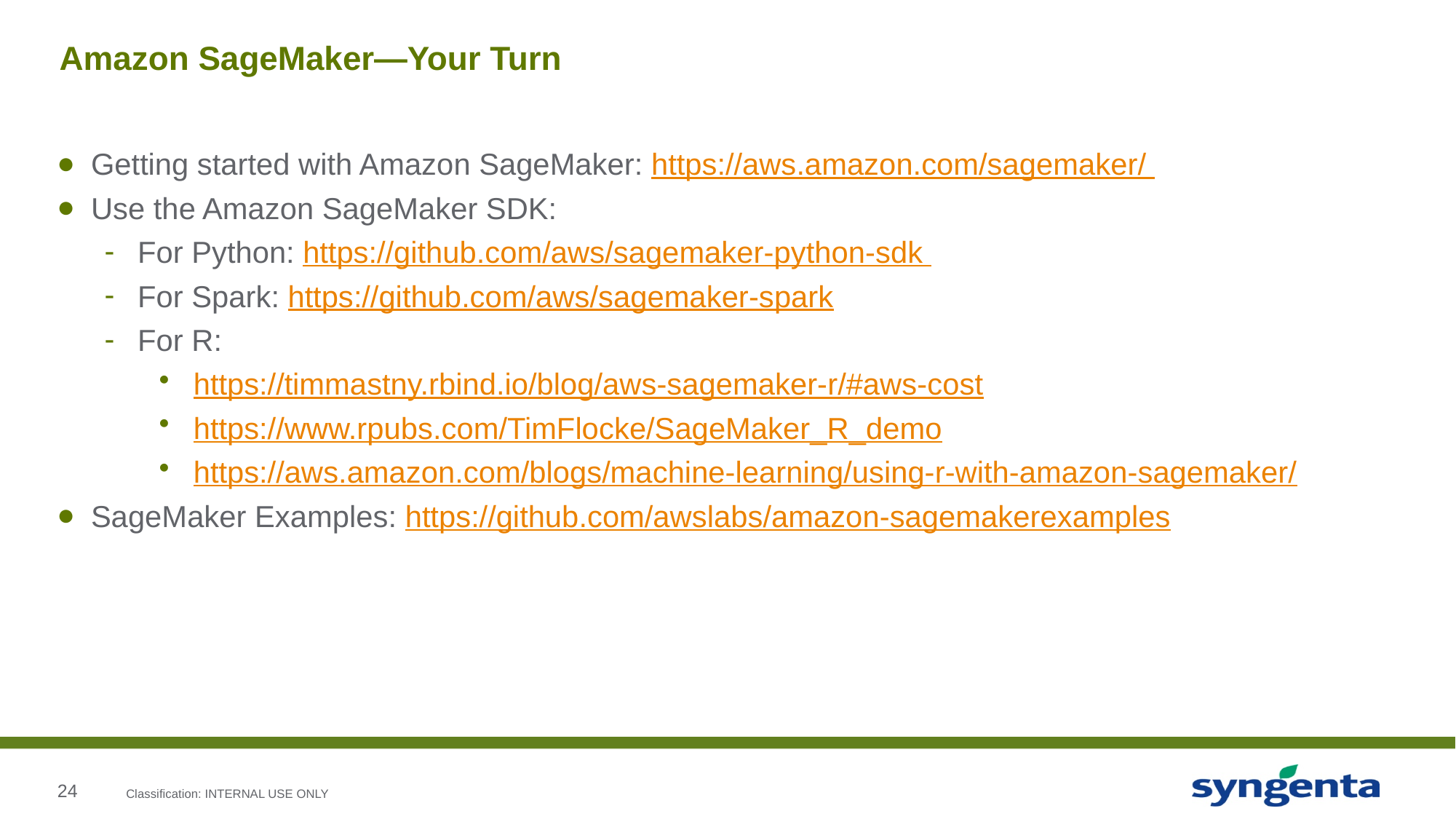

# Amazon SageMaker—Your Turn
Getting started with Amazon SageMaker: https://aws.amazon.com/sagemaker/
Use the Amazon SageMaker SDK:
For Python: https://github.com/aws/sagemaker-python-sdk
For Spark: https://github.com/aws/sagemaker-spark
For R:
https://timmastny.rbind.io/blog/aws-sagemaker-r/#aws-cost
https://www.rpubs.com/TimFlocke/SageMaker_R_demo
https://aws.amazon.com/blogs/machine-learning/using-r-with-amazon-sagemaker/
SageMaker Examples: https://github.com/awslabs/amazon-sagemakerexamples
Classification: INTERNAL USE ONLY